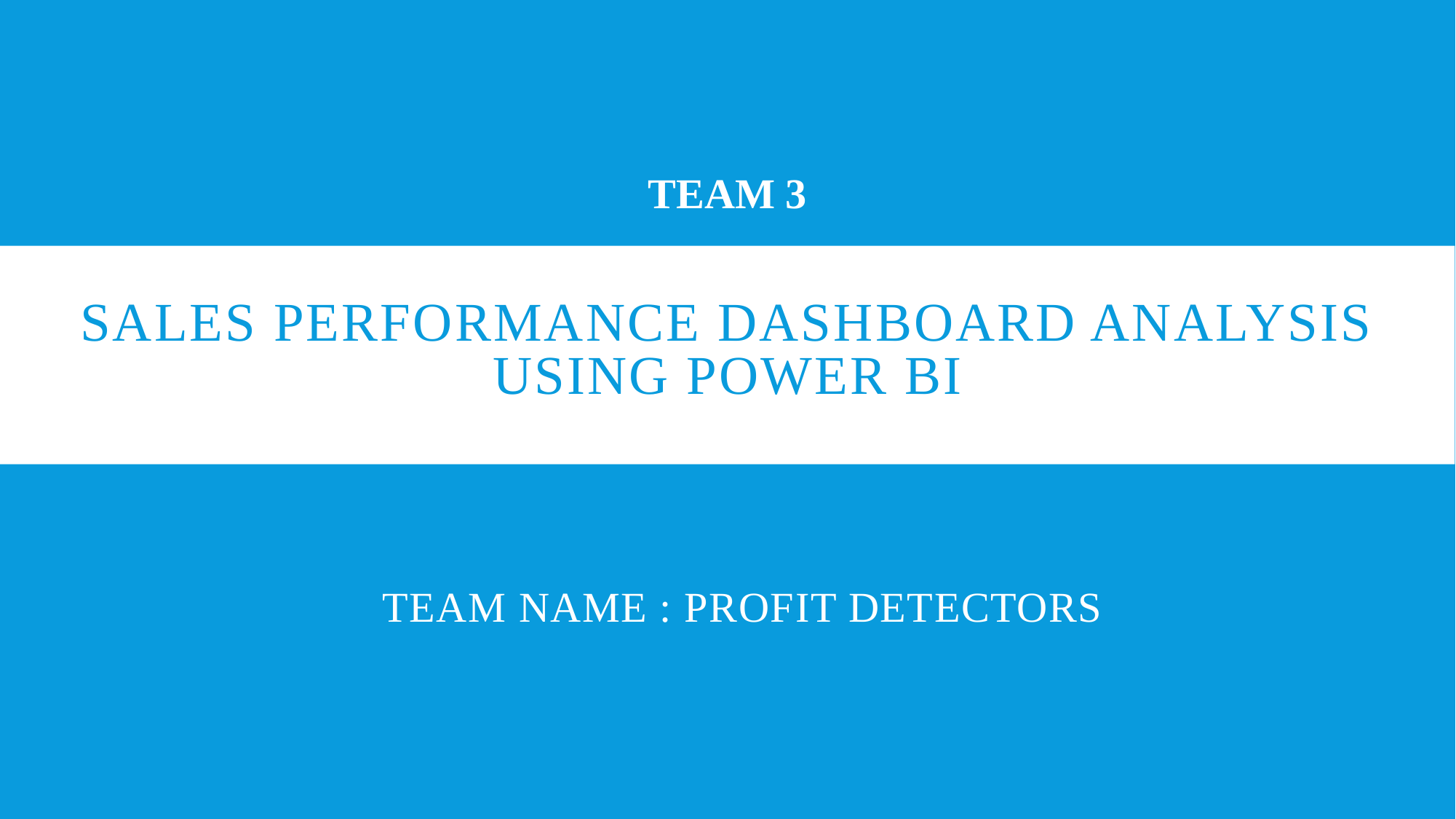

TEAM 3
# SALES PERFORMANCE DASHBOARD ANALYSIS USING POWER BI
TEAM NAME : PROFIT DETECTORS